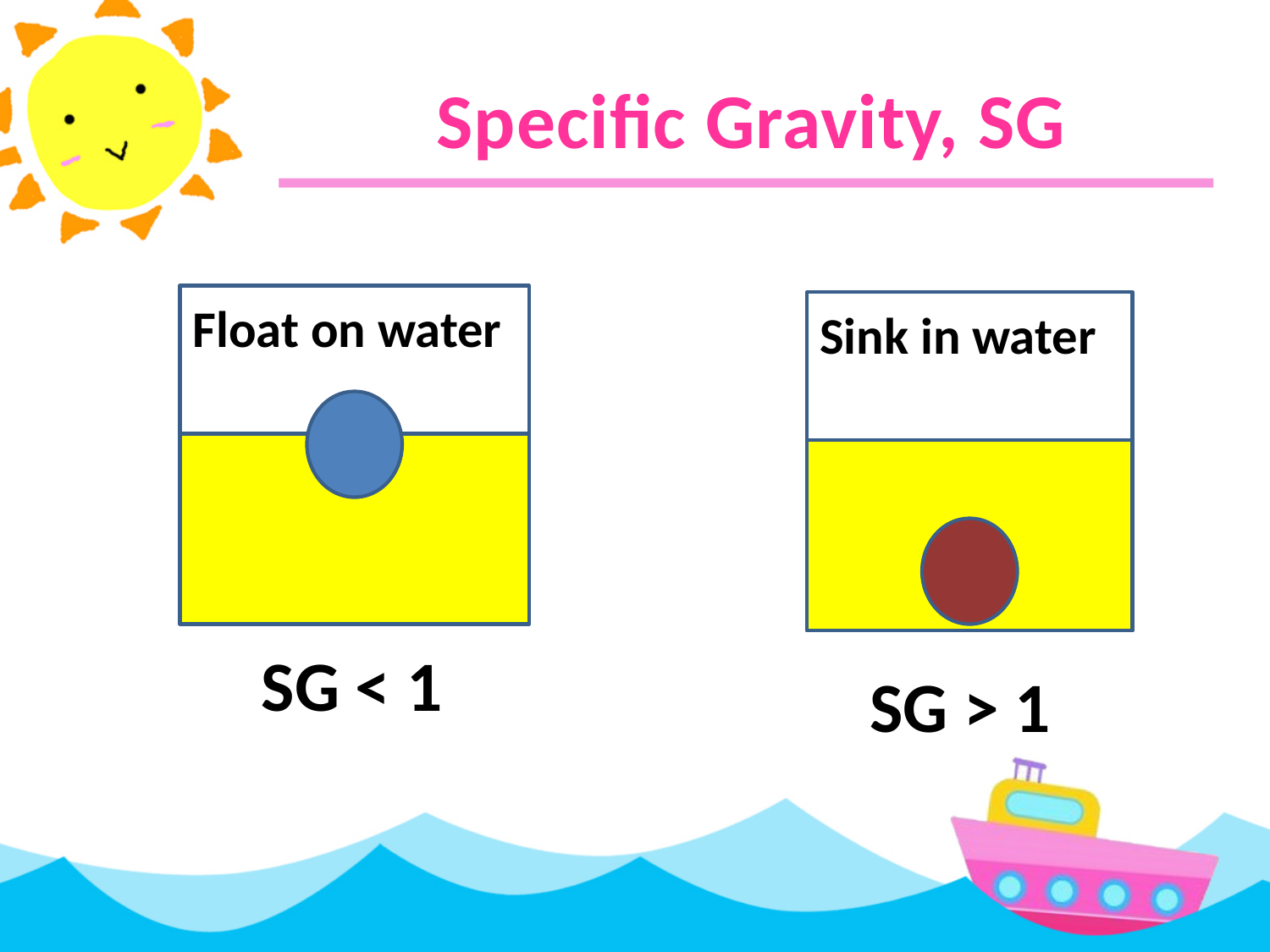

# Specific Gravity, SG

Float on water

Sink in water

SG < 1
SG > 1